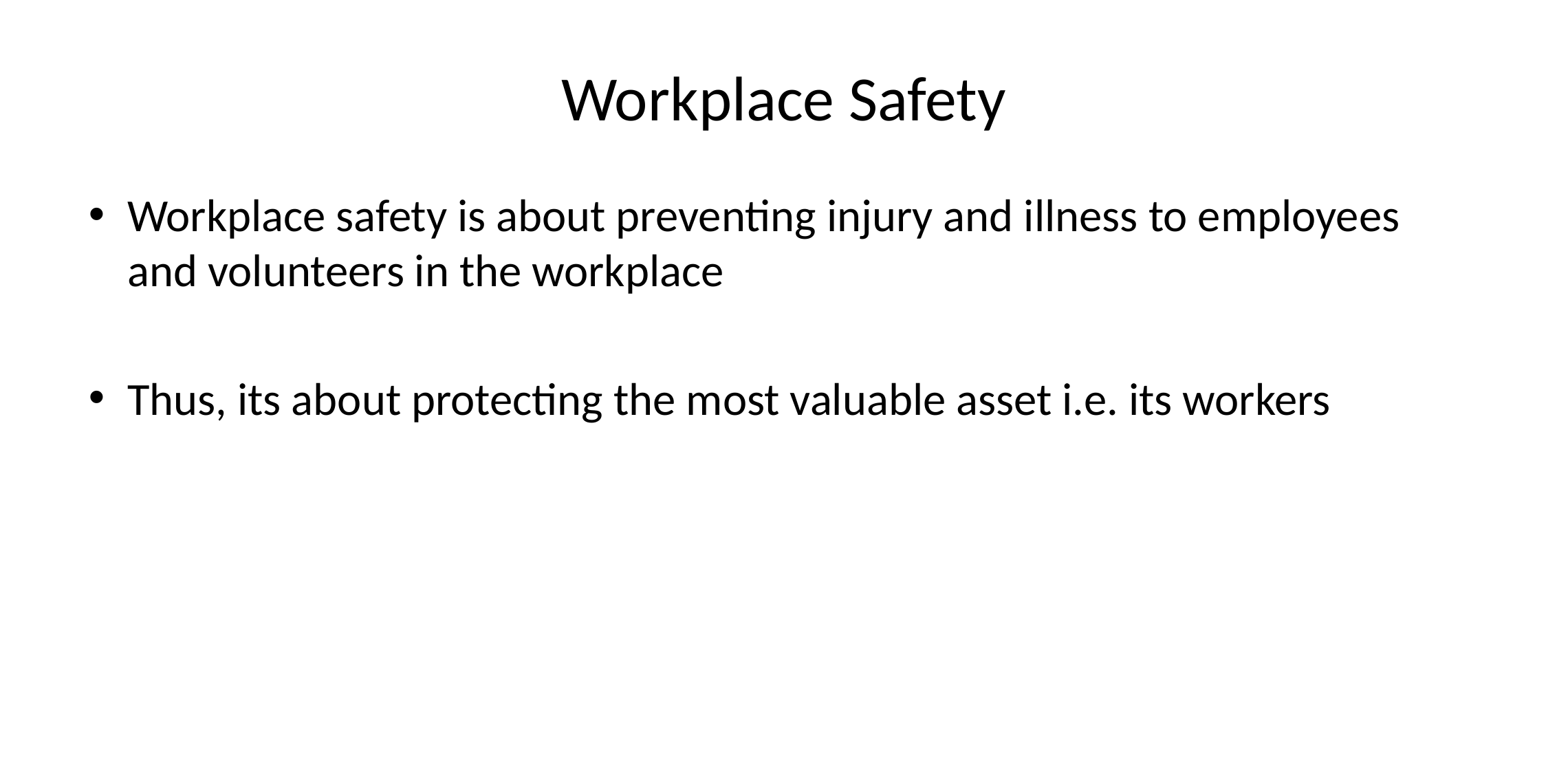

# Workplace Safety
Workplace safety is about preventing injury and illness to employees and volunteers in the workplace

Thus, its about protecting the most valuable asset i.e. its workers